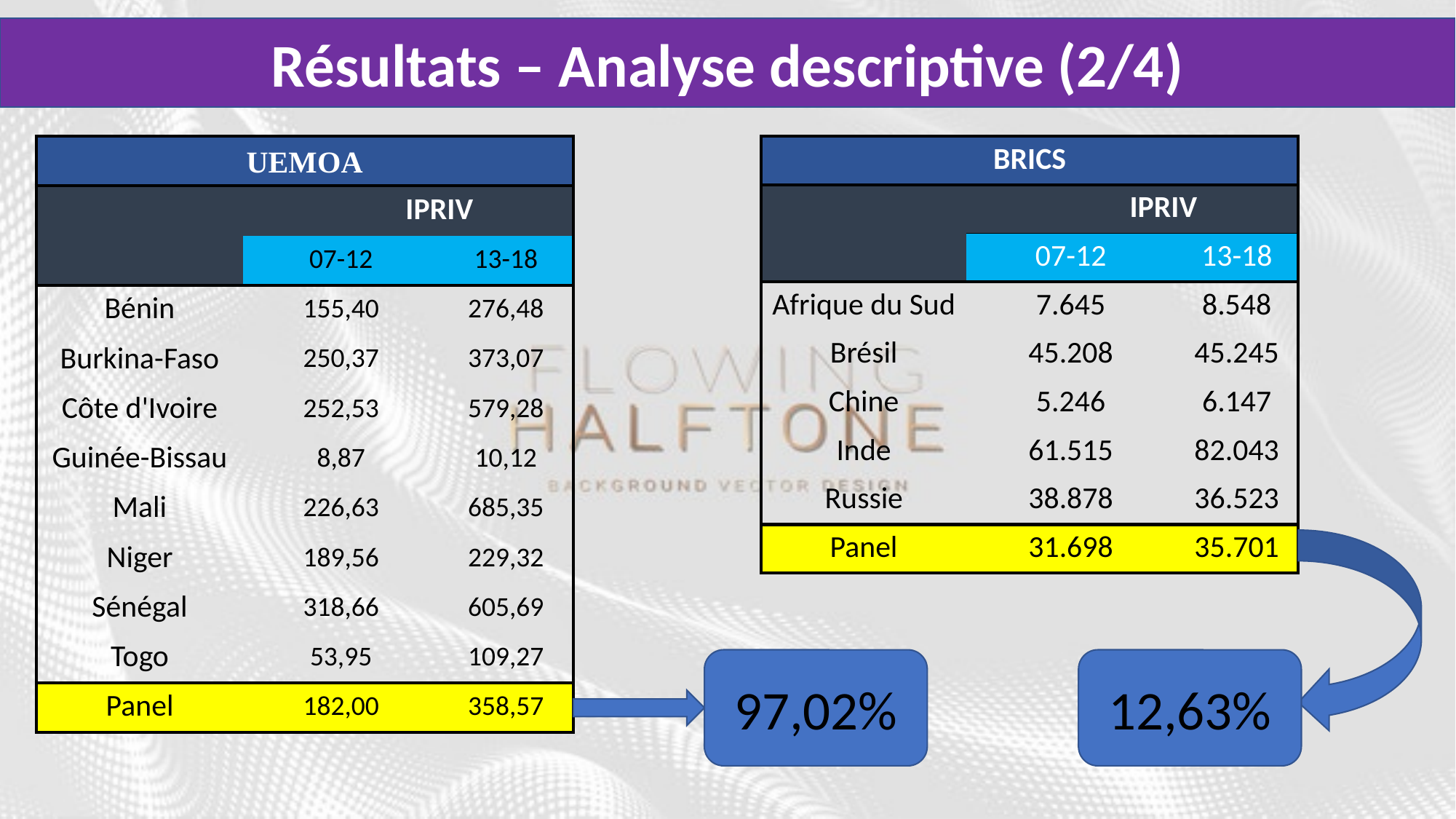

Résultats – Analyse descriptive (2/4)
| UEMOA |  |  |
| --- | --- | --- |
| IPRIV |  |  |
|  | 07-12 | 13-18 |
| Bénin | 155,40 | 276,48 |
| Burkina-Faso | 250,37 | 373,07 |
| Côte d'Ivoire | 252,53 | 579,28 |
| Guinée-Bissau | 8,87 | 10,12 |
| Mali | 226,63 | 685,35 |
| Niger | 189,56 | 229,32 |
| Sénégal | 318,66 | 605,69 |
| Togo | 53,95 | 109,27 |
| Panel | 182,00 | 358,57 |
| BRICS |  |  |
| --- | --- | --- |
|  | IPRIV |  |
|  | 07-12 | 13-18 |
| Afrique du Sud | 7.645 | 8.548 |
| Brésil | 45.208 | 45.245 |
| Chine | 5.246 | 6.147 |
| Inde | 61.515 | 82.043 |
| Russie | 38.878 | 36.523 |
| Panel | 31.698 | 35.701 |

97,02%
12,63%